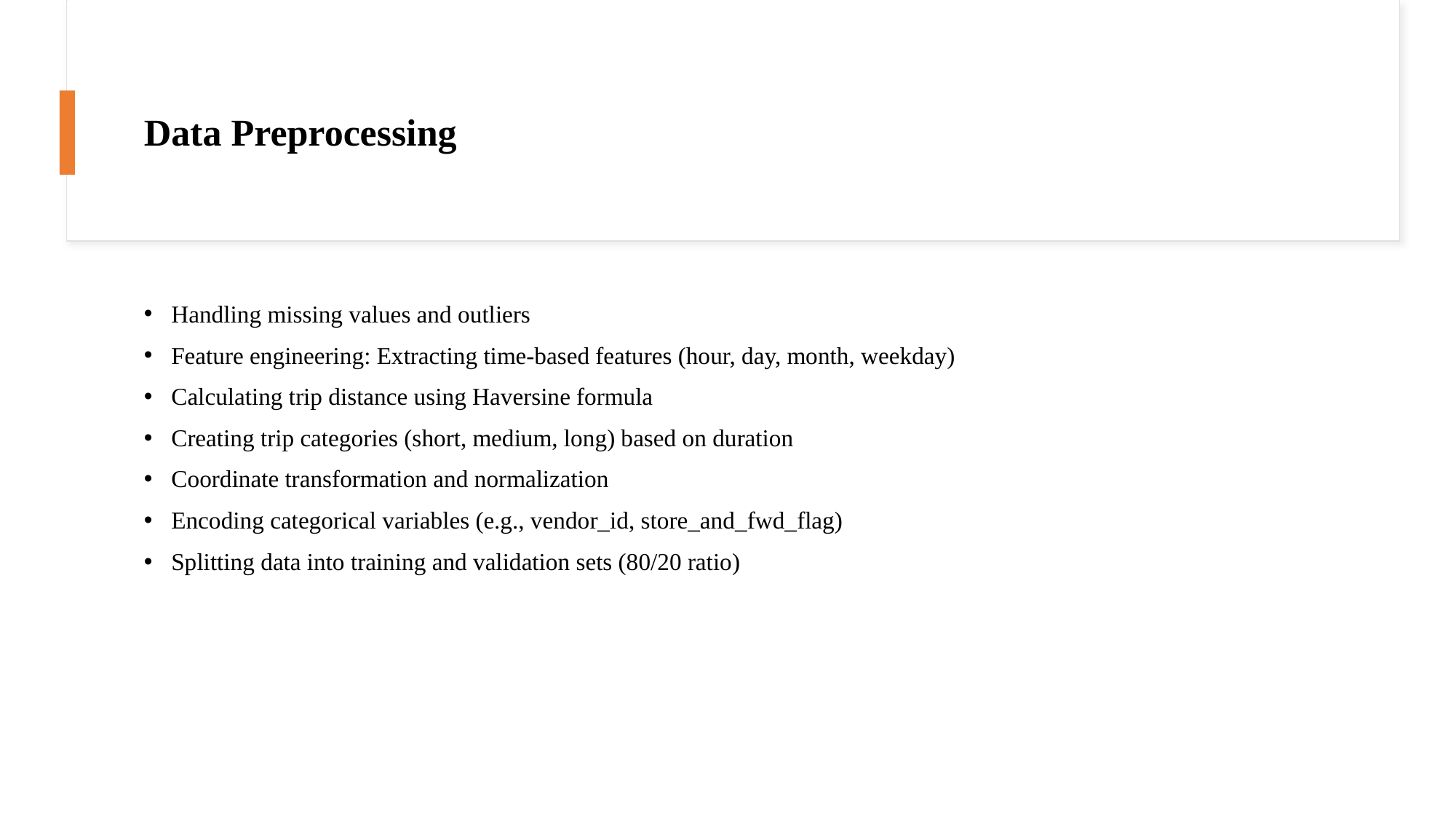

# Data Preprocessing

Handling missing values and outliers
Feature engineering: Extracting time-based features (hour, day, month, weekday)
Calculating trip distance using Haversine formula
Creating trip categories (short, medium, long) based on duration
Coordinate transformation and normalization
Encoding categorical variables (e.g., vendor_id, store_and_fwd_flag)
Splitting data into training and validation sets (80/20 ratio)